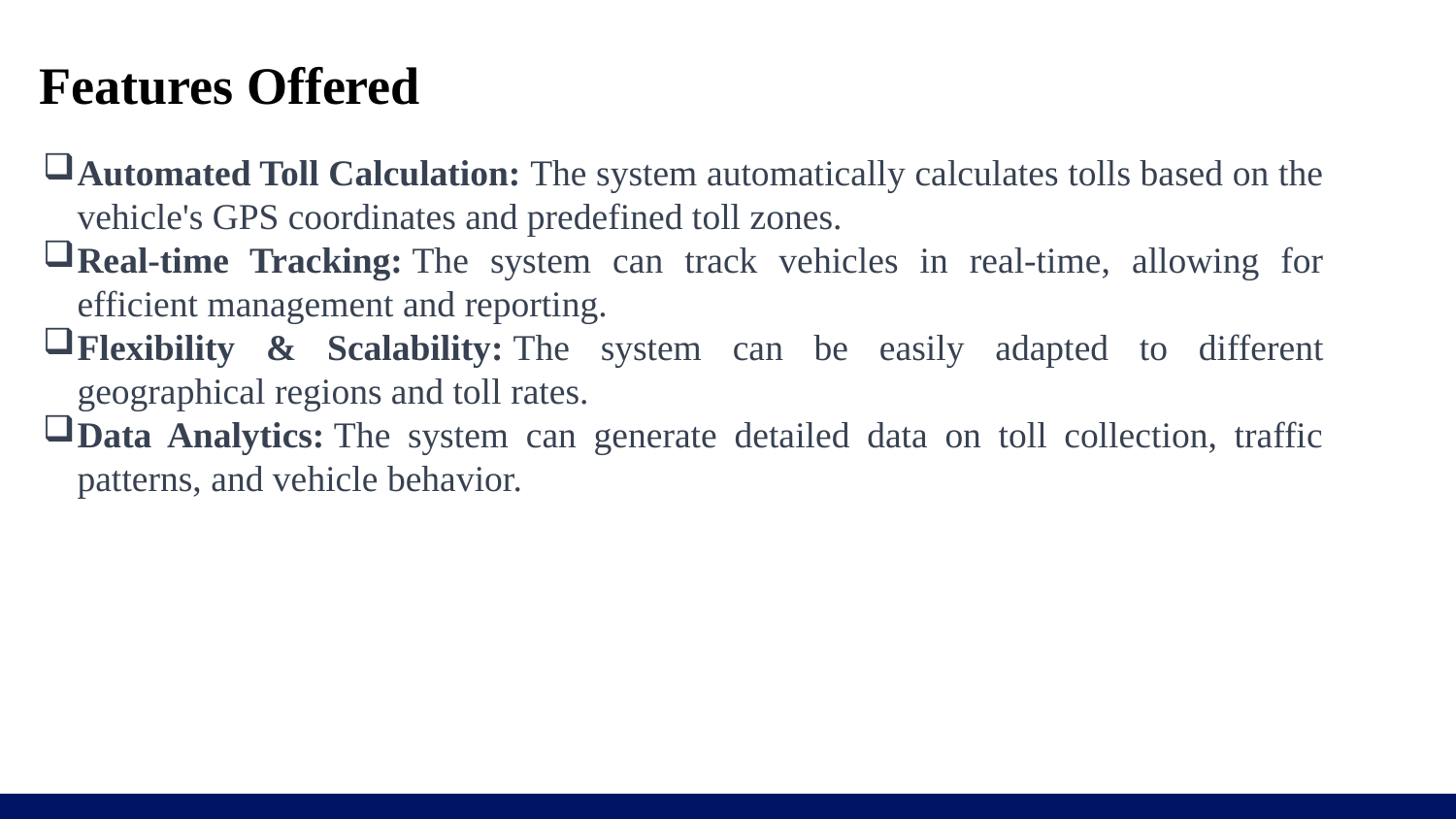

# Features Offered
Automated Toll Calculation: The system automatically calculates tolls based on the vehicle's GPS coordinates and predefined toll zones.
Real-time Tracking: The system can track vehicles in real-time, allowing for efficient management and reporting.
Flexibility & Scalability: The system can be easily adapted to different geographical regions and toll rates.
Data Analytics: The system can generate detailed data on toll collection, traffic patterns, and vehicle behavior.